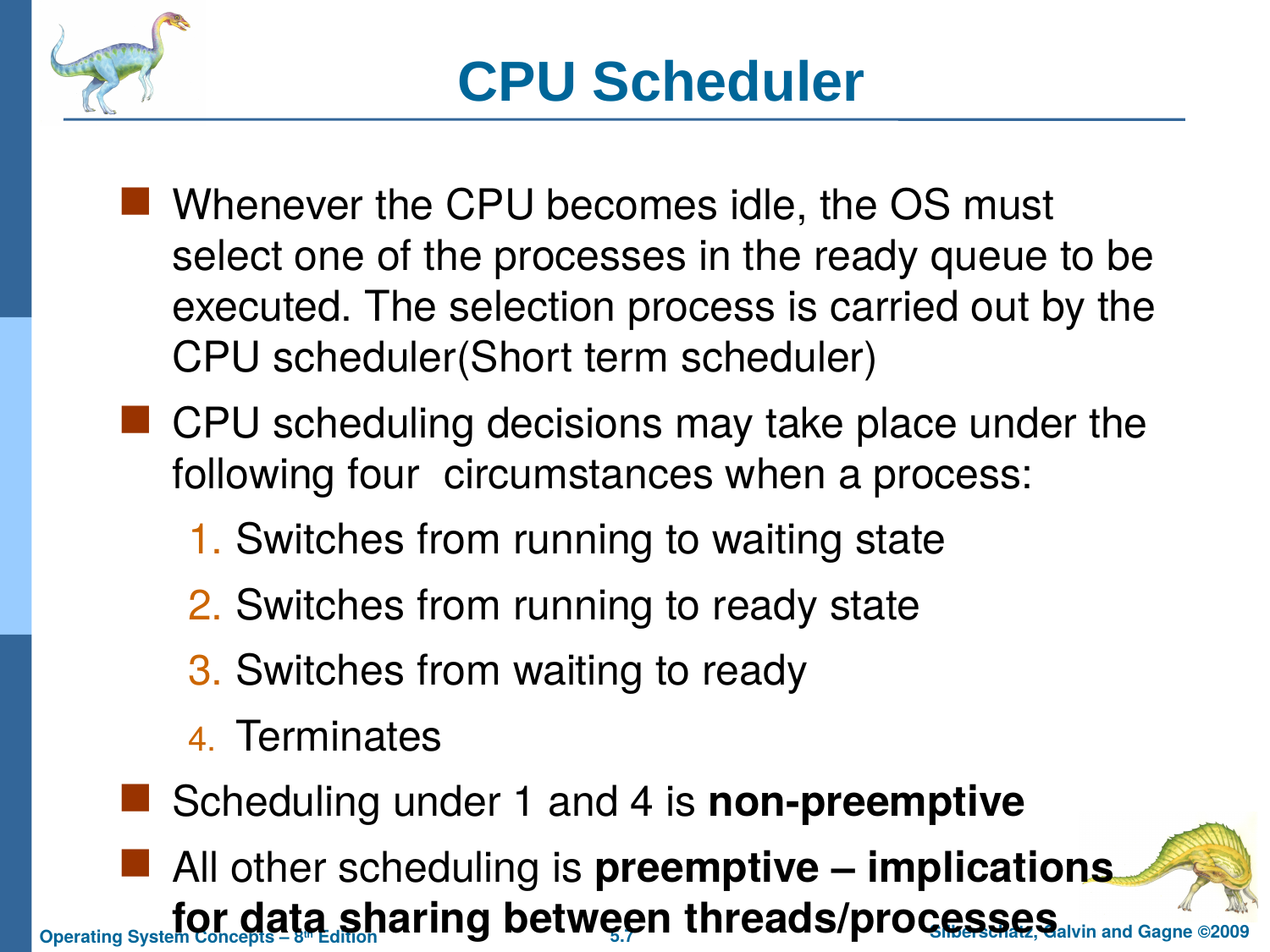

# CPU Scheduler
Whenever the CPU becomes idle, the OS must select one of the processes in the ready queue to be executed. The selection process is carried out by the CPU scheduler(Short term scheduler)
CPU scheduling decisions may take place under the following four  circumstances when a process:
1.	Switches from running to waiting state
2.	Switches from running to ready state
3.	Switches from waiting to ready
Terminates
Scheduling under 1 and 4 is non-preemptive
All other scheduling is preemptive – implications for data sharing between threads/processes